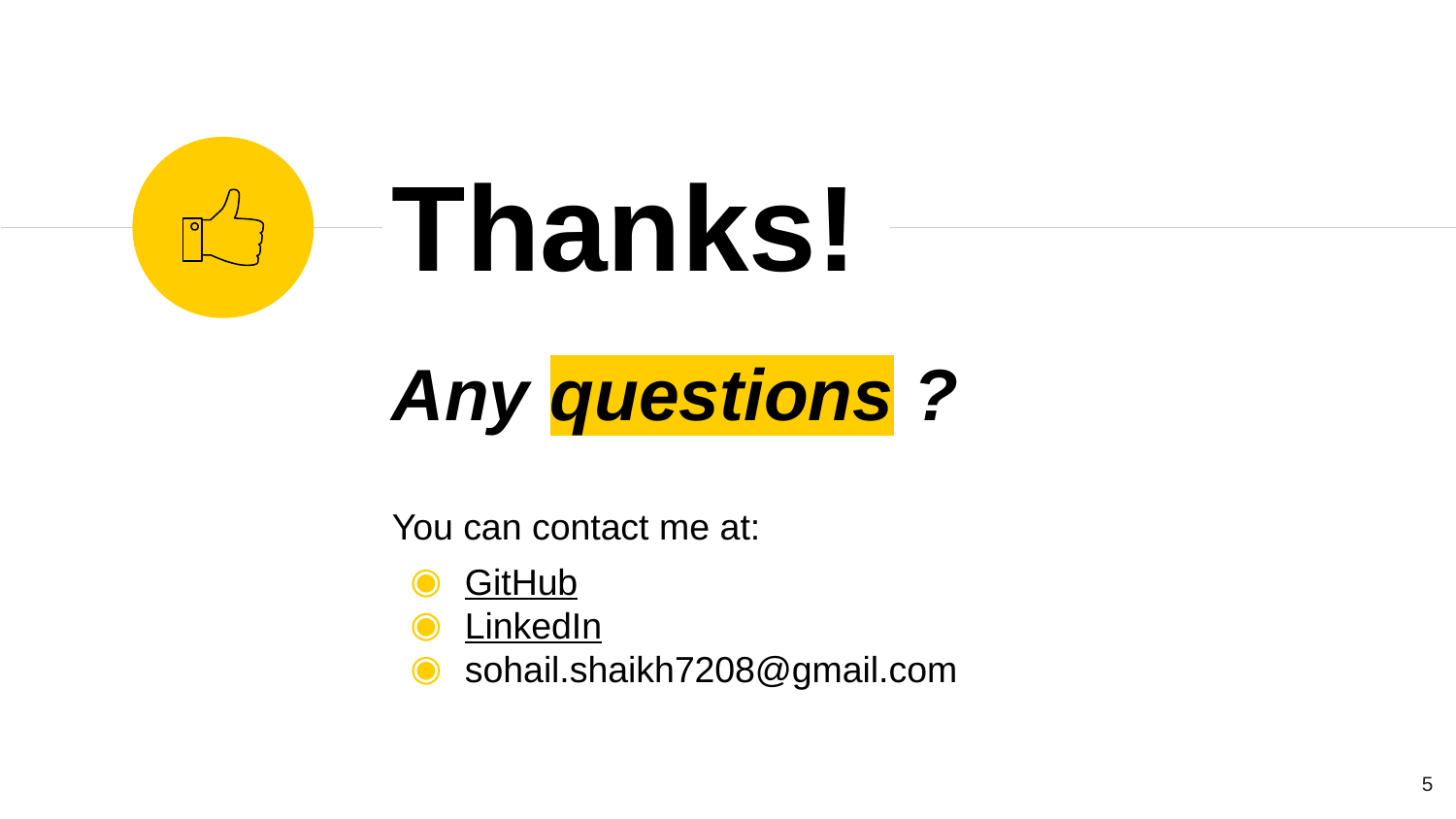

Thanks!

Any questions ?

You can contact me at:
GitHub
LinkedIn
sohail.shaikh7208@gmail.com
5